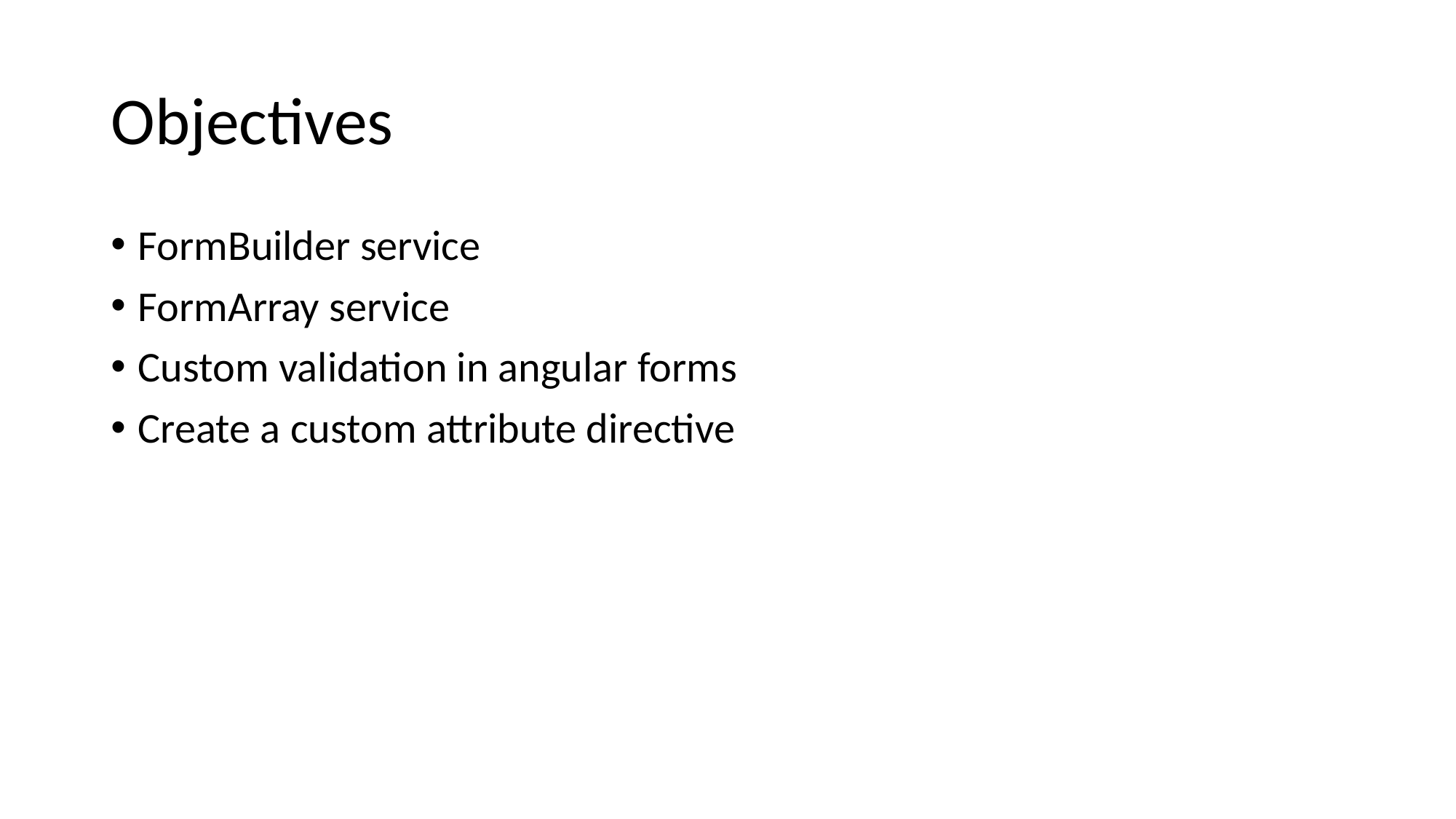

# Objectives
FormBuilder service
FormArray service
Custom validation in angular forms
Create a custom attribute directive